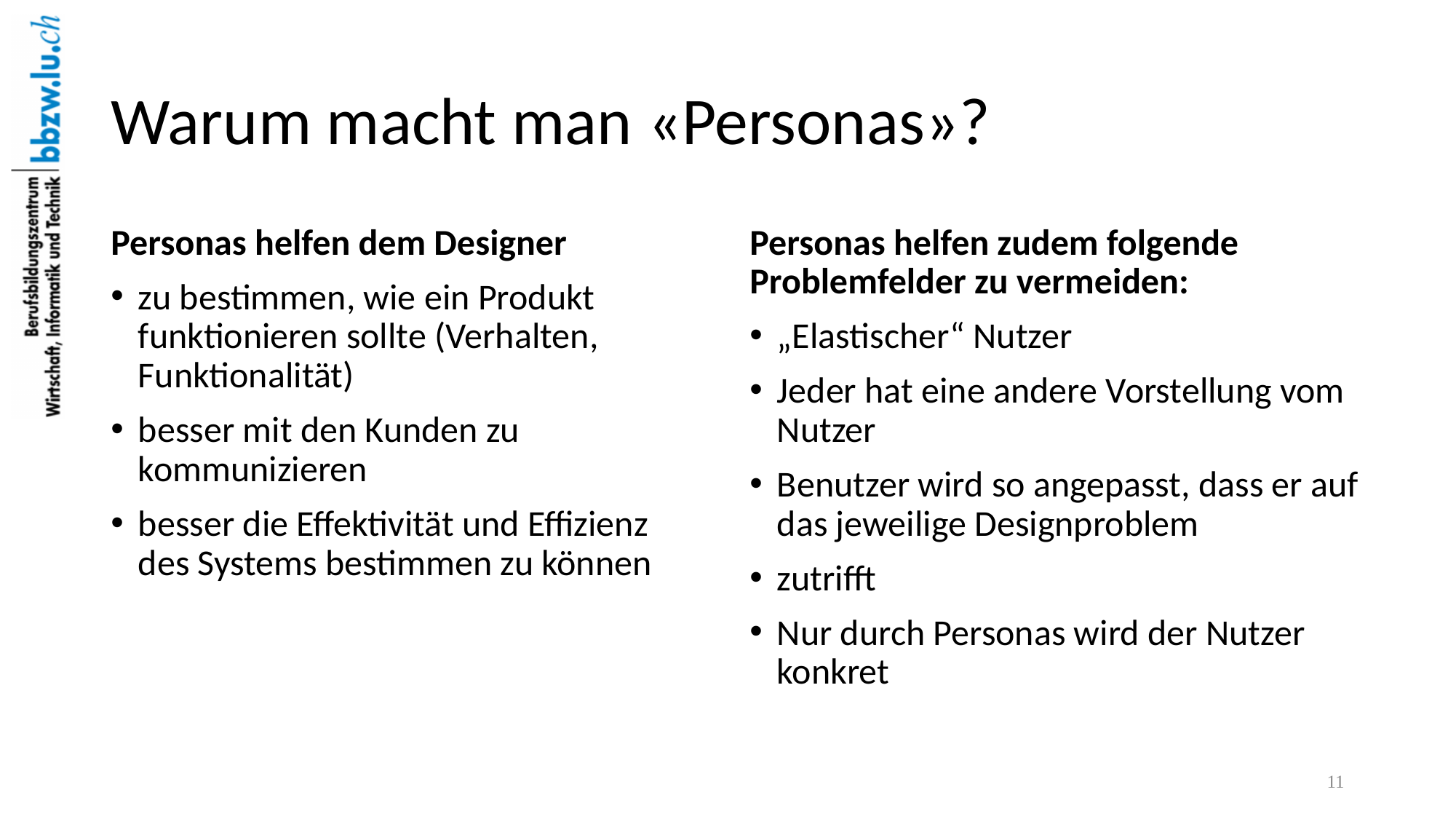

# Warum macht man «Personas»?
Personas helfen dem Designer
zu bestimmen, wie ein Produkt funktionieren sollte (Verhalten, Funktionalität)
besser mit den Kunden zu kommunizieren
besser die Effektivität und Effizienz des Systems bestimmen zu können

Personas helfen zudem folgende Problemfelder zu vermeiden:
„Elastischer“ Nutzer
Jeder hat eine andere Vorstellung vom Nutzer
Benutzer wird so angepasst, dass er auf das jeweilige Designproblem
zutrifft
Nur durch Personas wird der Nutzer konkret
11